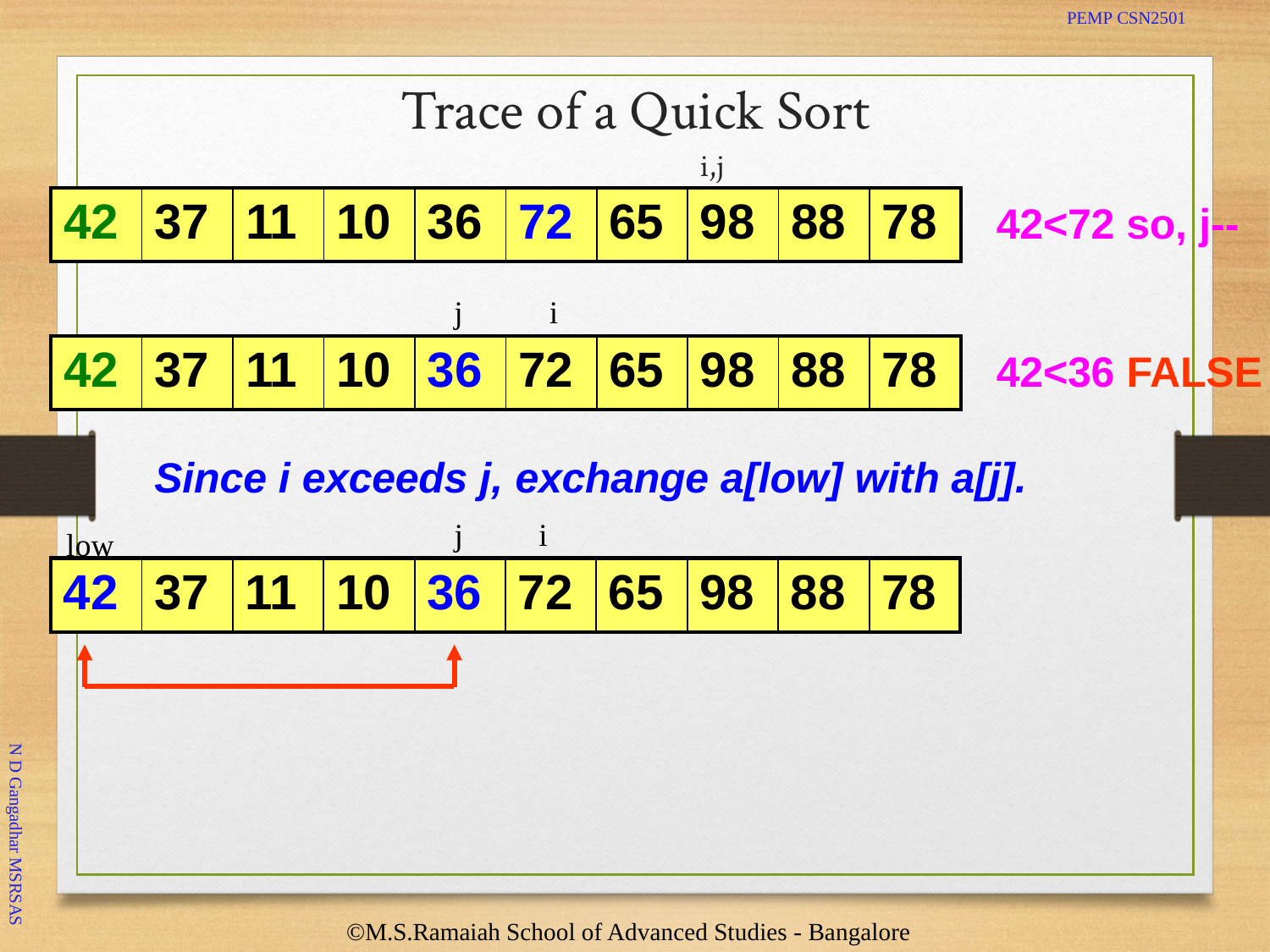

PEMP CSN2501
# Trace of a Quick Sort
i,j
| 42 | 37 | 11 | 10 | 36 | 72 | 65 | 98 | 88 | 78 |
| --- | --- | --- | --- | --- | --- | --- | --- | --- | --- |
42<72 so, j--
j
i
| 42 | 37 | 11 | 10 | 36 | 72 | 65 | 98 | 88 | 78 |
| --- | --- | --- | --- | --- | --- | --- | --- | --- | --- |
42<36 FALSE
Since i exceeds j, exchange a[low] with a[j].
j	i
low
| 42 | 37 | 11 | 10 | 36 | 72 | 65 | 98 | 88 | 78 |
| --- | --- | --- | --- | --- | --- | --- | --- | --- | --- |

N D Gangadhar MSRSAS
32
©M.S.Ramaiah School of Advanced Studies - Bangalore